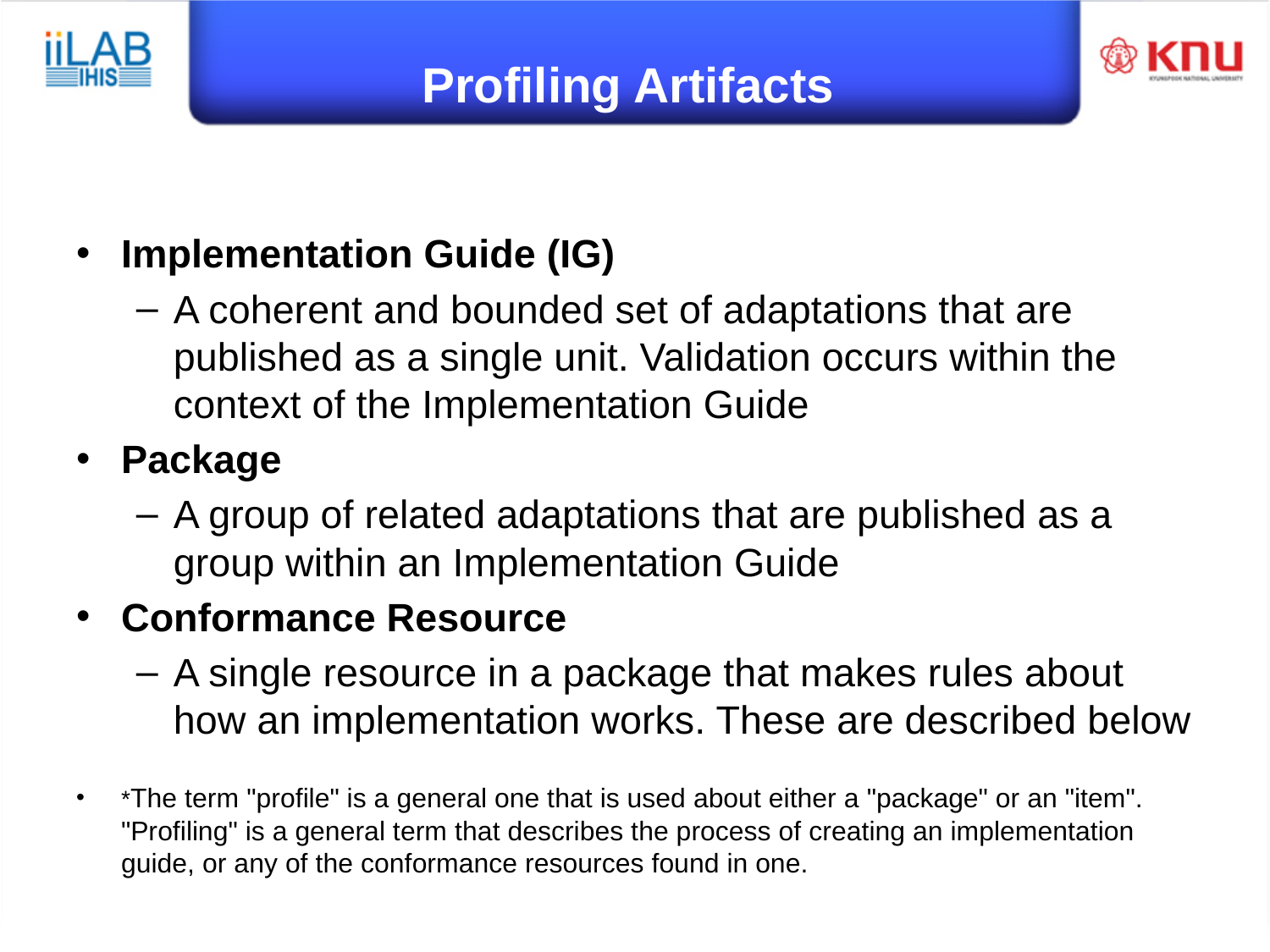

# Profiling Artifacts
Implementation Guide (IG)
A coherent and bounded set of adaptations that are published as a single unit. Validation occurs within the context of the Implementation Guide
Package
A group of related adaptations that are published as a group within an Implementation Guide
Conformance Resource
A single resource in a package that makes rules about how an implementation works. These are described below

*The term "profile" is a general one that is used about either a "package" or an "item". "Profiling" is a general term that describes the process of creating an implementation guide, or any of the conformance resources found in one.